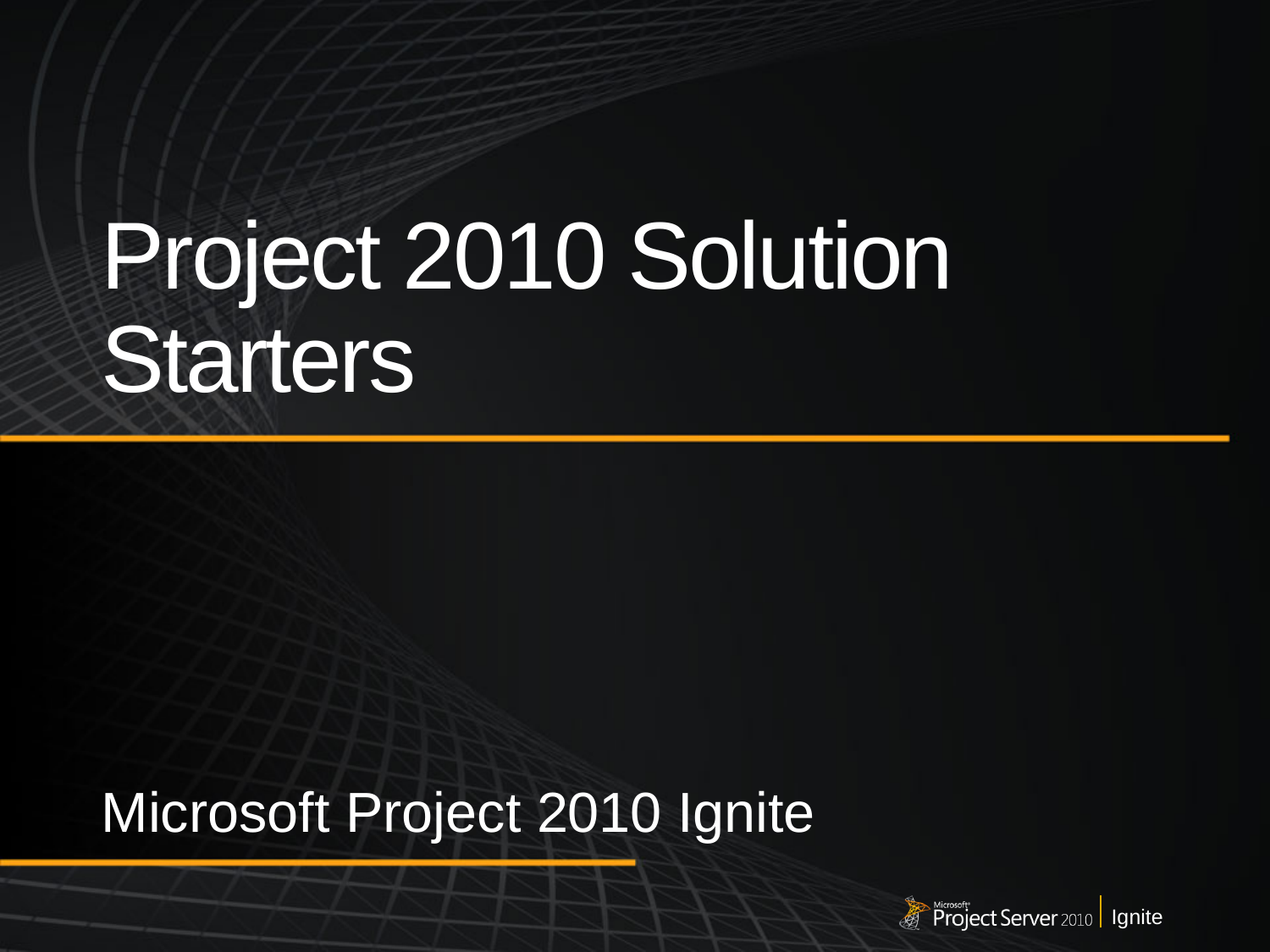

# Project 2010 Solution Starters
Microsoft Project 2010 Ignite